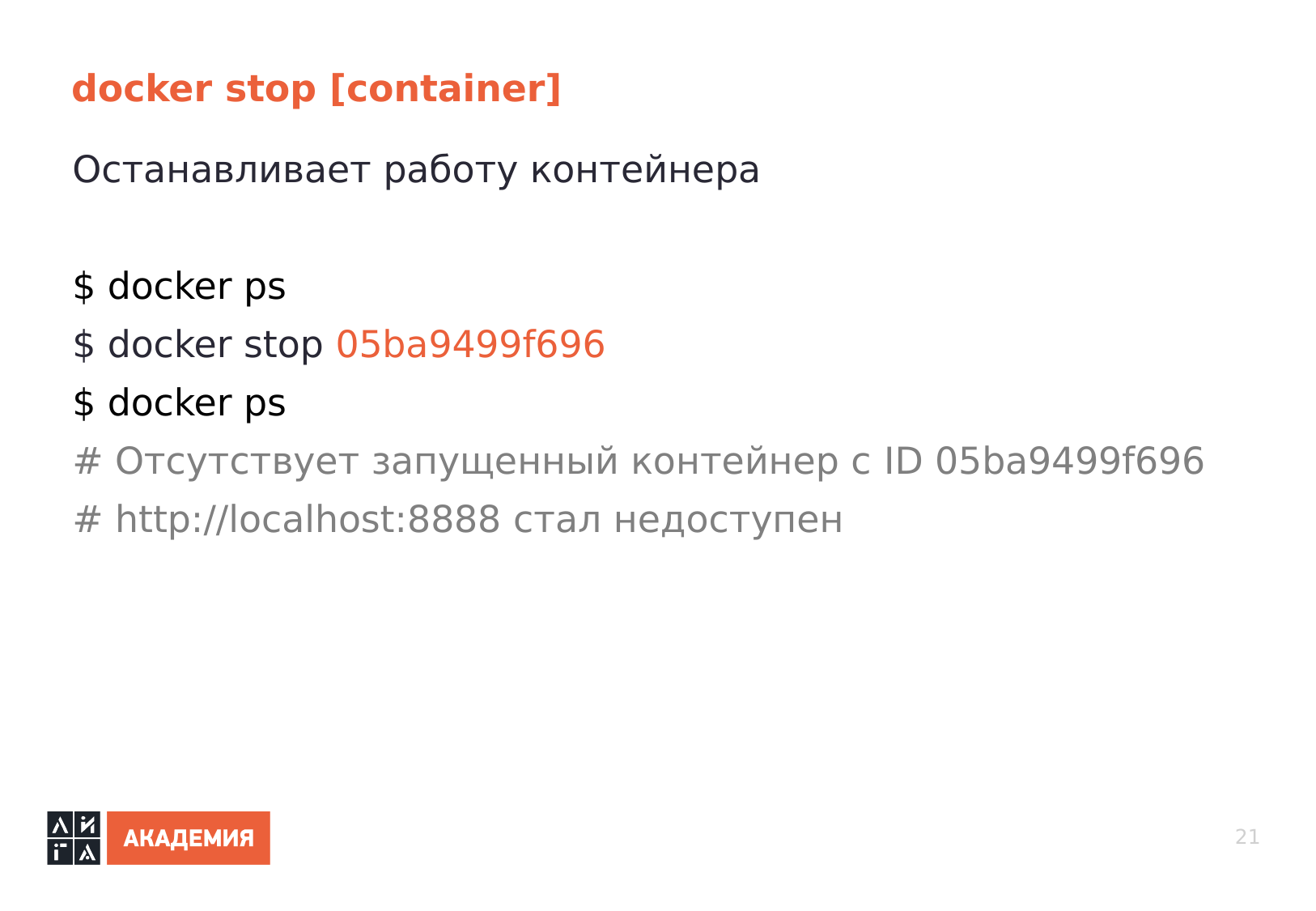

docker stop [container]
Останавливает работу контейнера

$ docker ps
$ docker stop 05ba9499f696
$ docker ps
# Отсутствует запущенный контейнер с ID 05ba9499f696
# http://localhost:8888 стал недоступен
21